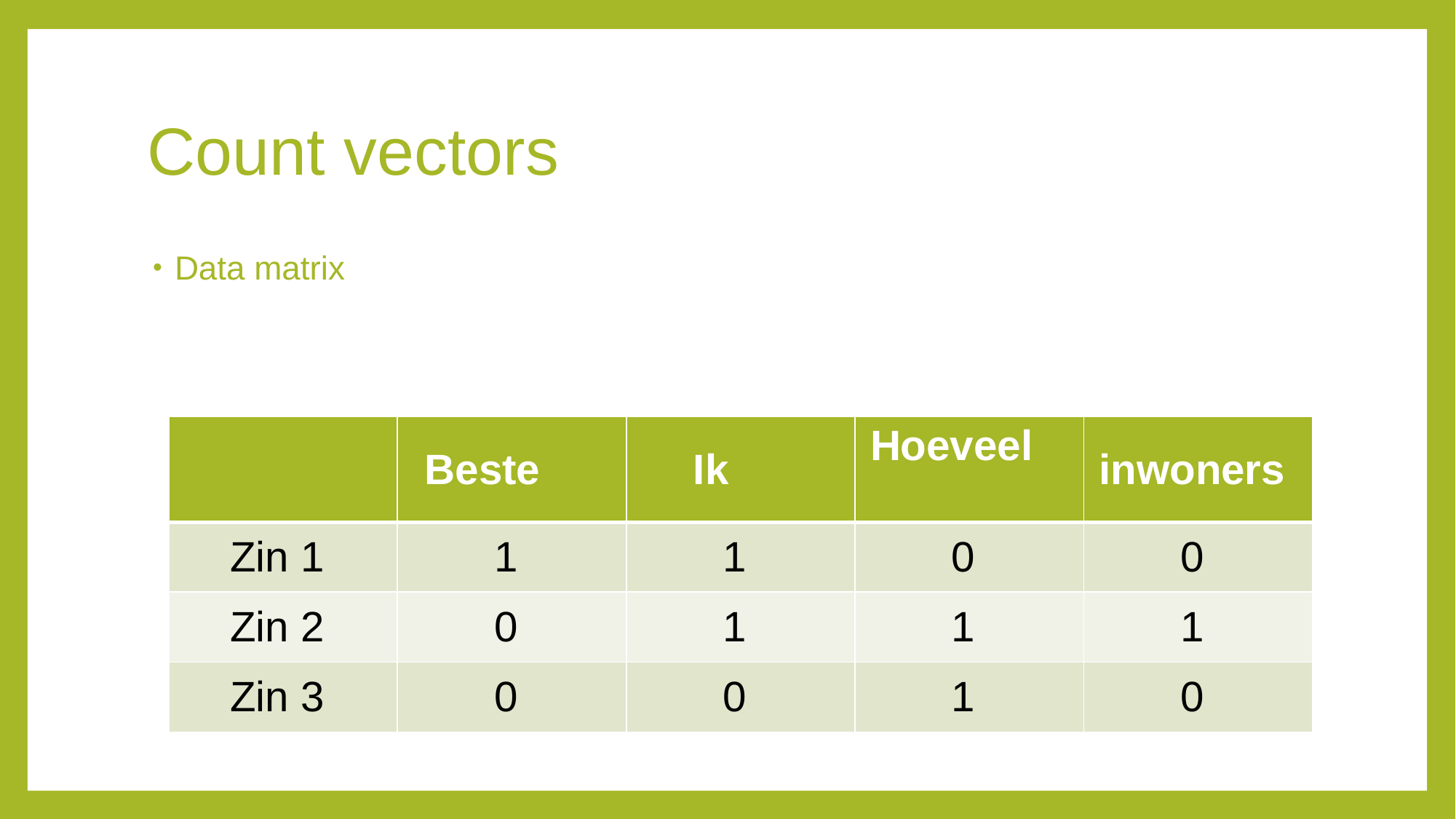

# Count vectors
Data matrix

|  | Beste | Ik | Hoeveel | inwoners |
| --- | --- | --- | --- | --- |
| Zin 1 | 1 | 1 | 0 | 0 |
| Zin 2 | 0 | 1 | 1 | 1 |
| Zin 3 | 0 | 0 | 1 | 0 |